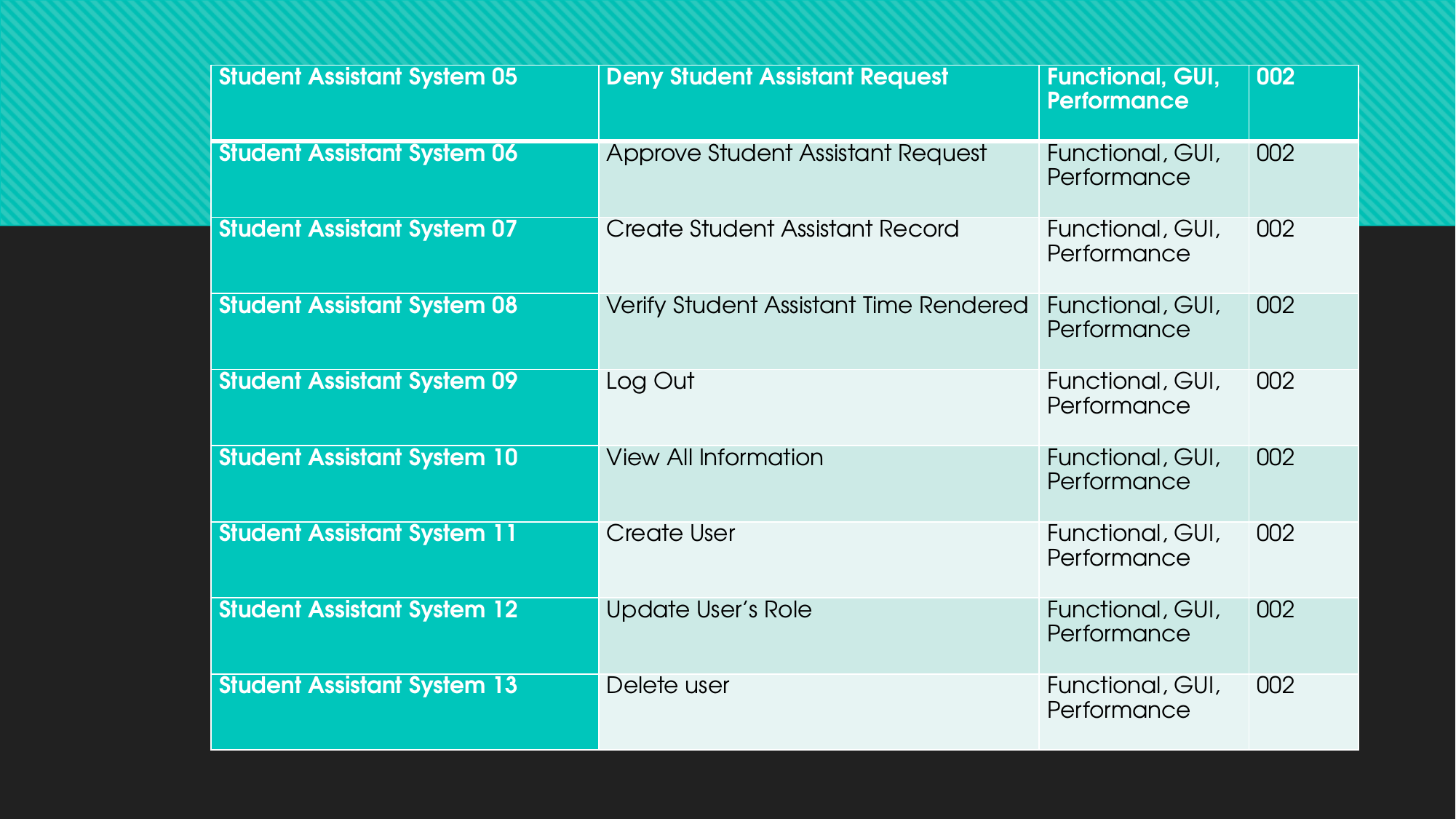

#
| Student Assistant System 05 | Deny Student Assistant Request | Functional, GUI, Performance | 002 |
| --- | --- | --- | --- |
| Student Assistant System 06 | Approve Student Assistant Request | Functional, GUI, Performance | 002 |
| Student Assistant System 07 | Create Student Assistant Record | Functional, GUI, Performance | 002 |
| Student Assistant System 08 | Verify Student Assistant Time Rendered | Functional, GUI, Performance | 002 |
| Student Assistant System 09 | Log Out | Functional, GUI, Performance | 002 |
| Student Assistant System 10 | View All Information | Functional, GUI, Performance | 002 |
| Student Assistant System 11 | Create User | Functional, GUI, Performance | 002 |
| Student Assistant System 12 | Update User’s Role | Functional, GUI, Performance | 002 |
| Student Assistant System 13 | Delete user | Functional, GUI, Performance | 002 |